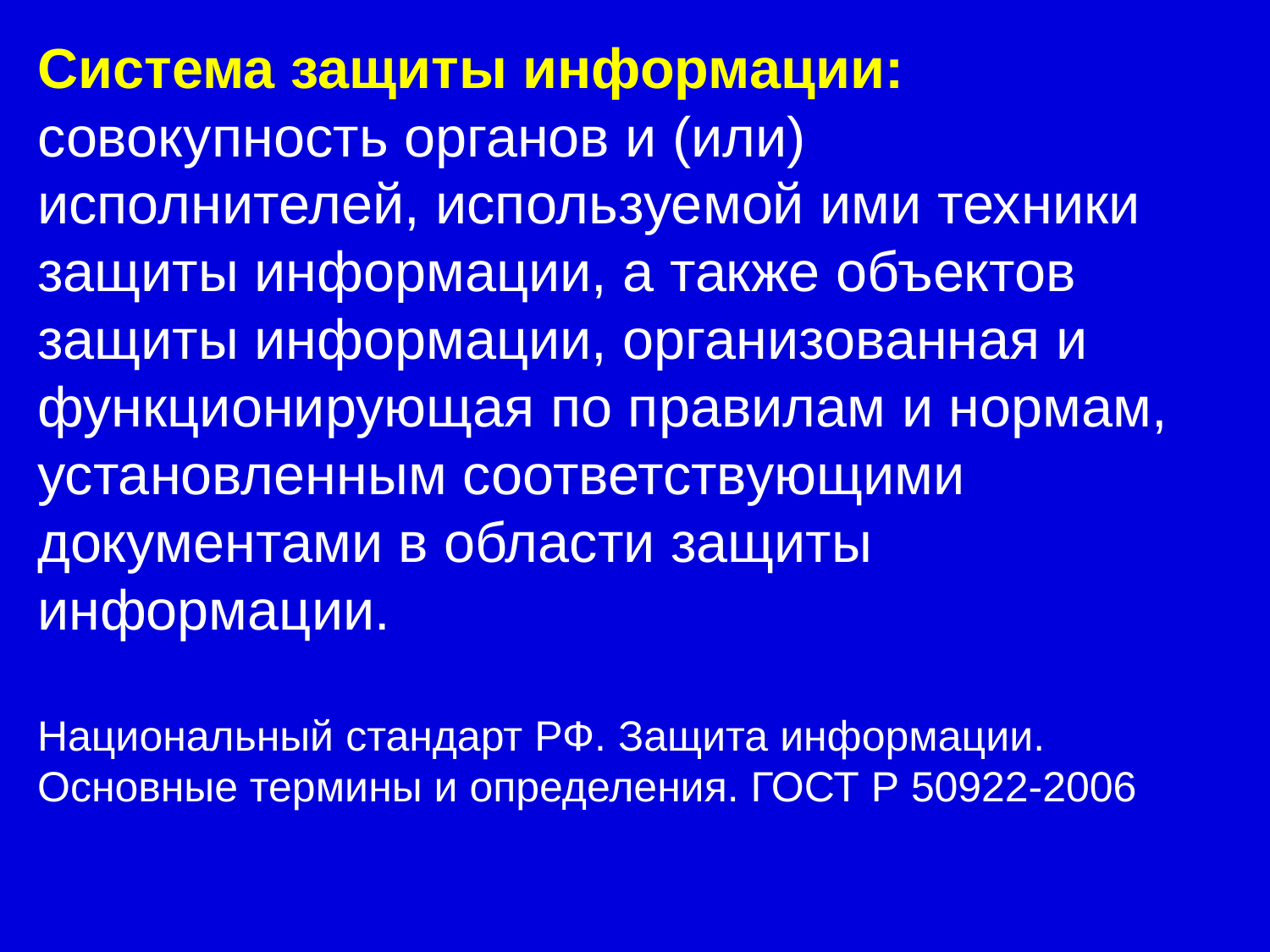

Система защиты информации: совокупность органов и (или) исполнителей, используемой ими техники защиты информации, а также объектов защиты информации, организованная и функционирующая по правилам и нормам, установленным соответствующими
документами в области защиты информации.

Национальный стандарт РФ. Защита информации. Основные термины и определения. ГОСТ Р 50922-2006